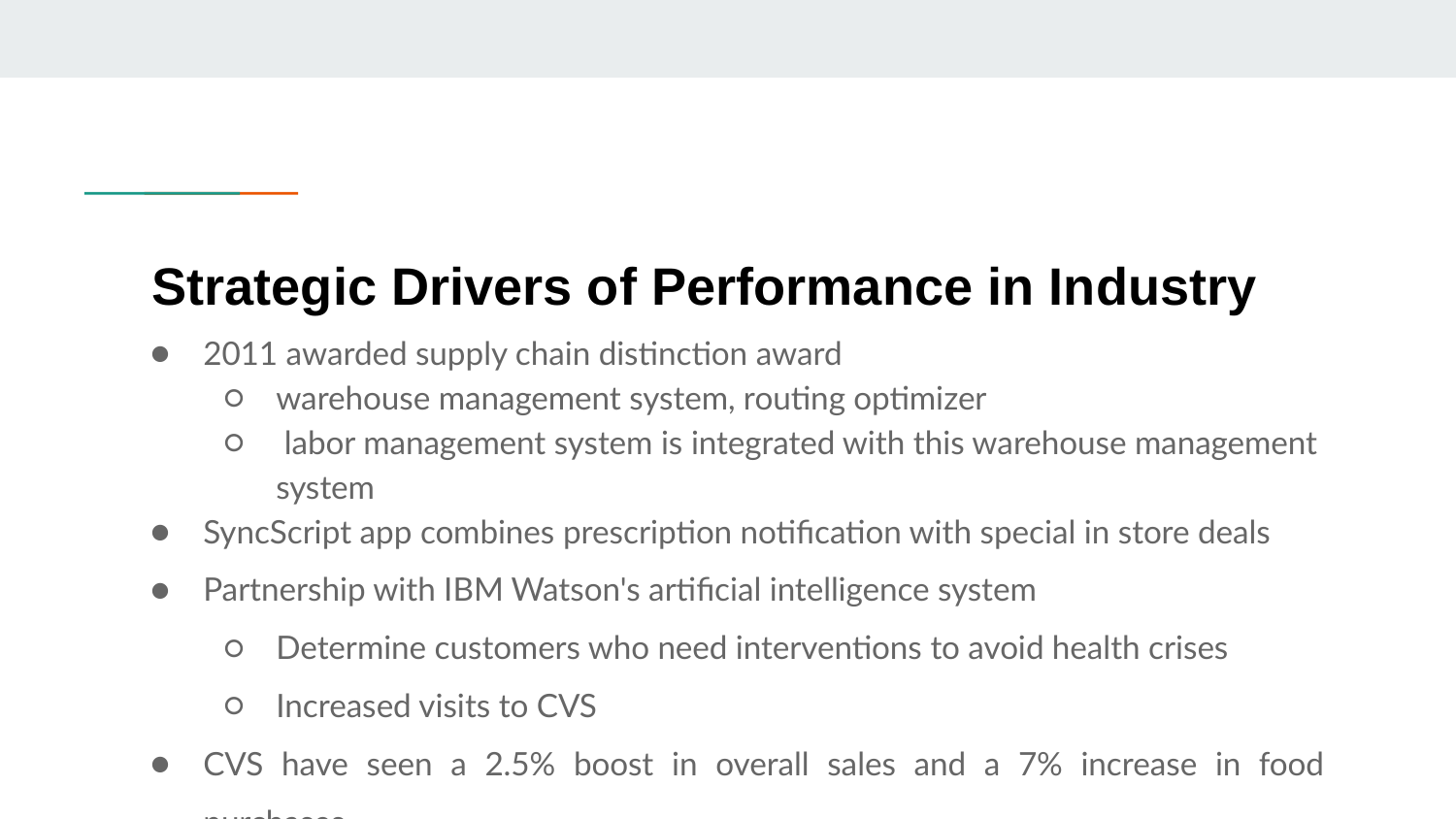

# Strategic Drivers of Performance in Industry
2011 awarded supply chain distinction award
warehouse management system, routing optimizer
 labor management system is integrated with this warehouse management system
SyncScript app combines prescription notification with special in store deals
Partnership with IBM Watson's artificial intelligence system
Determine customers who need interventions to avoid health crises
Increased visits to CVS
CVS have seen a 2.5% boost in overall sales and a 7% increase in food purchases